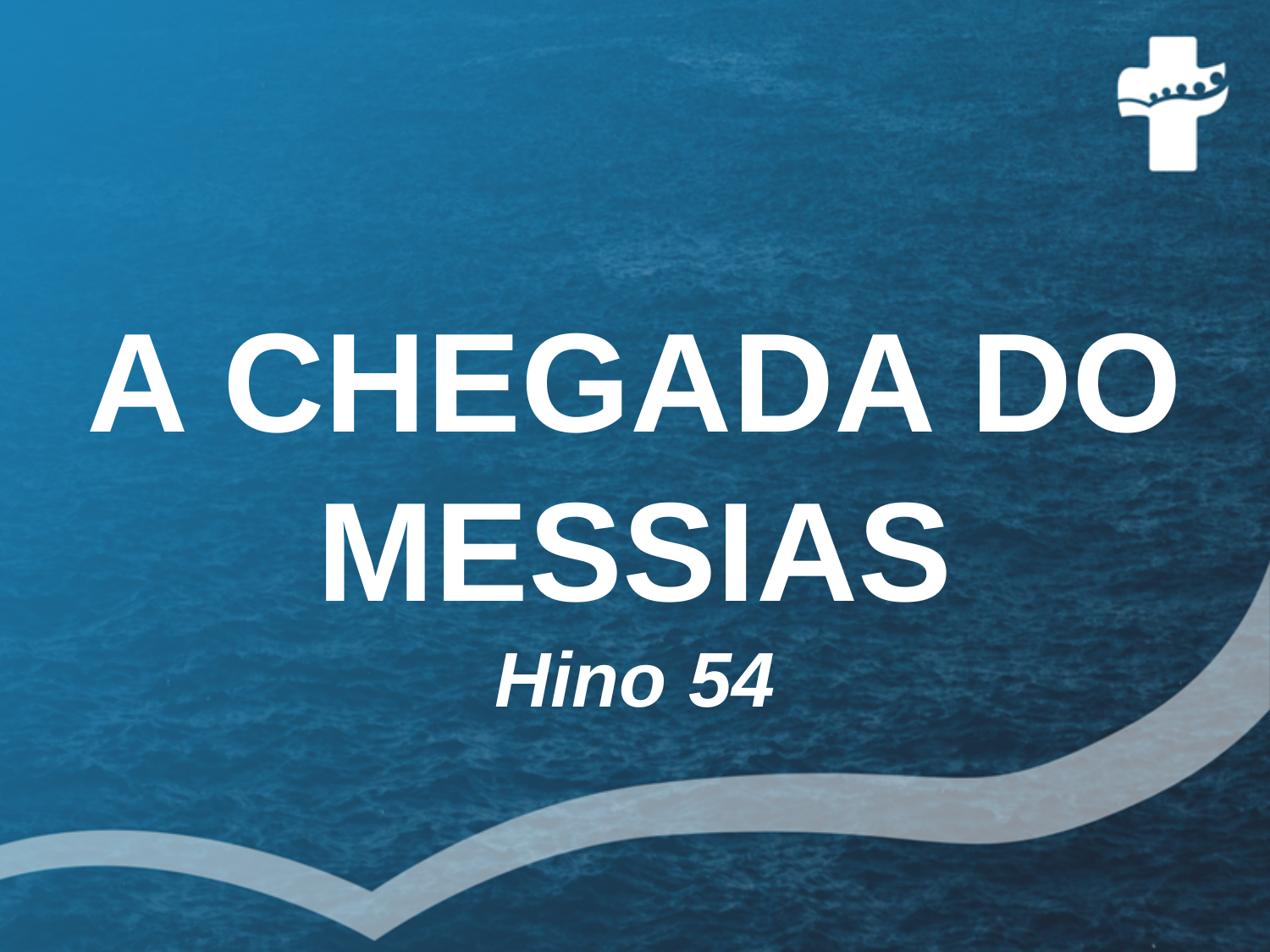

# A CHEGADA DO MESSIAS Hino 54